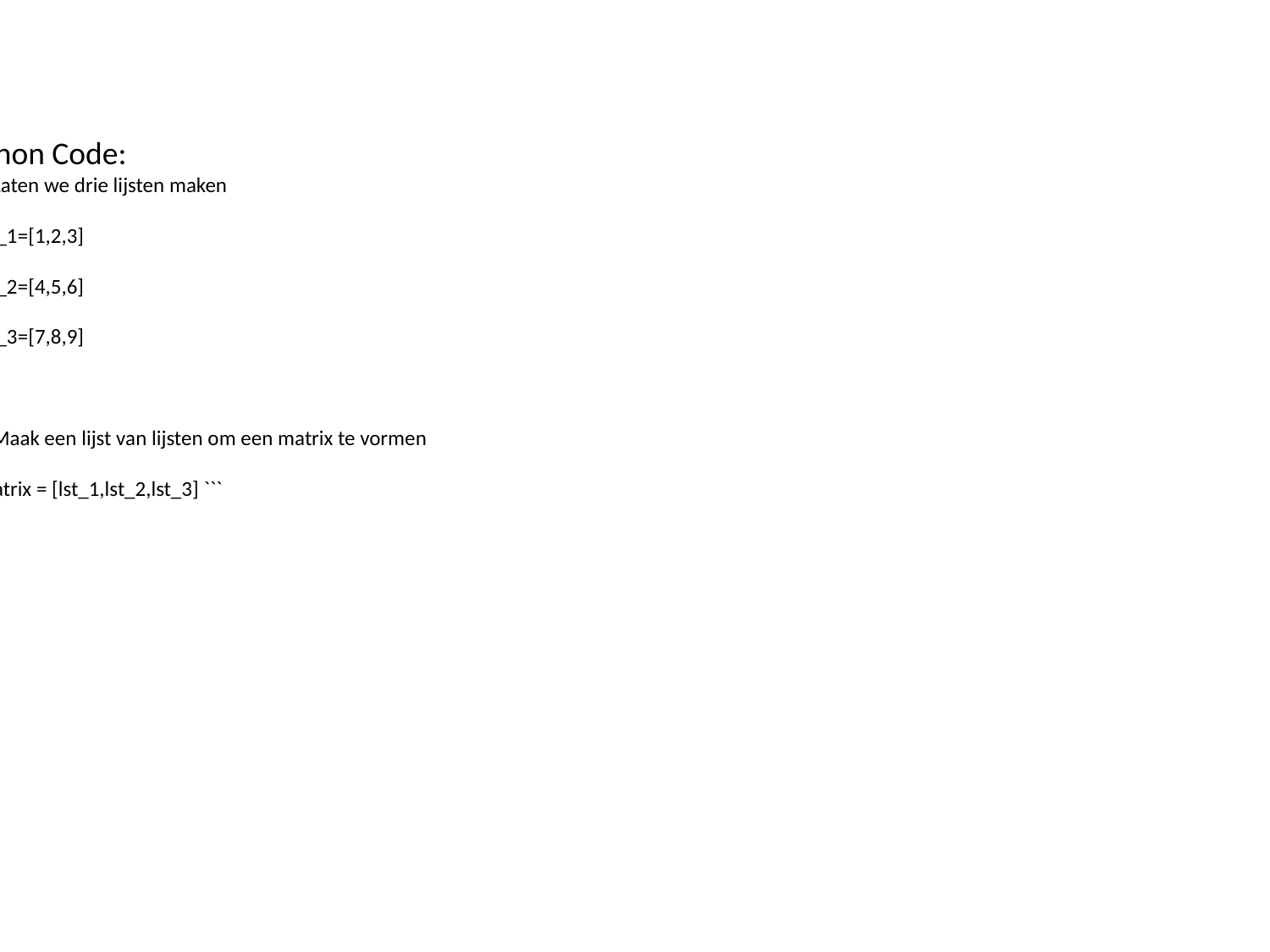

Python Code:
``` # Laten we drie lijsten maken
 ```
``` lst_1=[1,2,3]
 ```
``` lst_2=[4,5,6]
 ```
``` lst_3=[7,8,9]
 ```
```
 ```
``` # Maak een lijst van lijsten om een matrix te vormen
 ```
``` matrix = [lst_1,lst_2,lst_3] ```